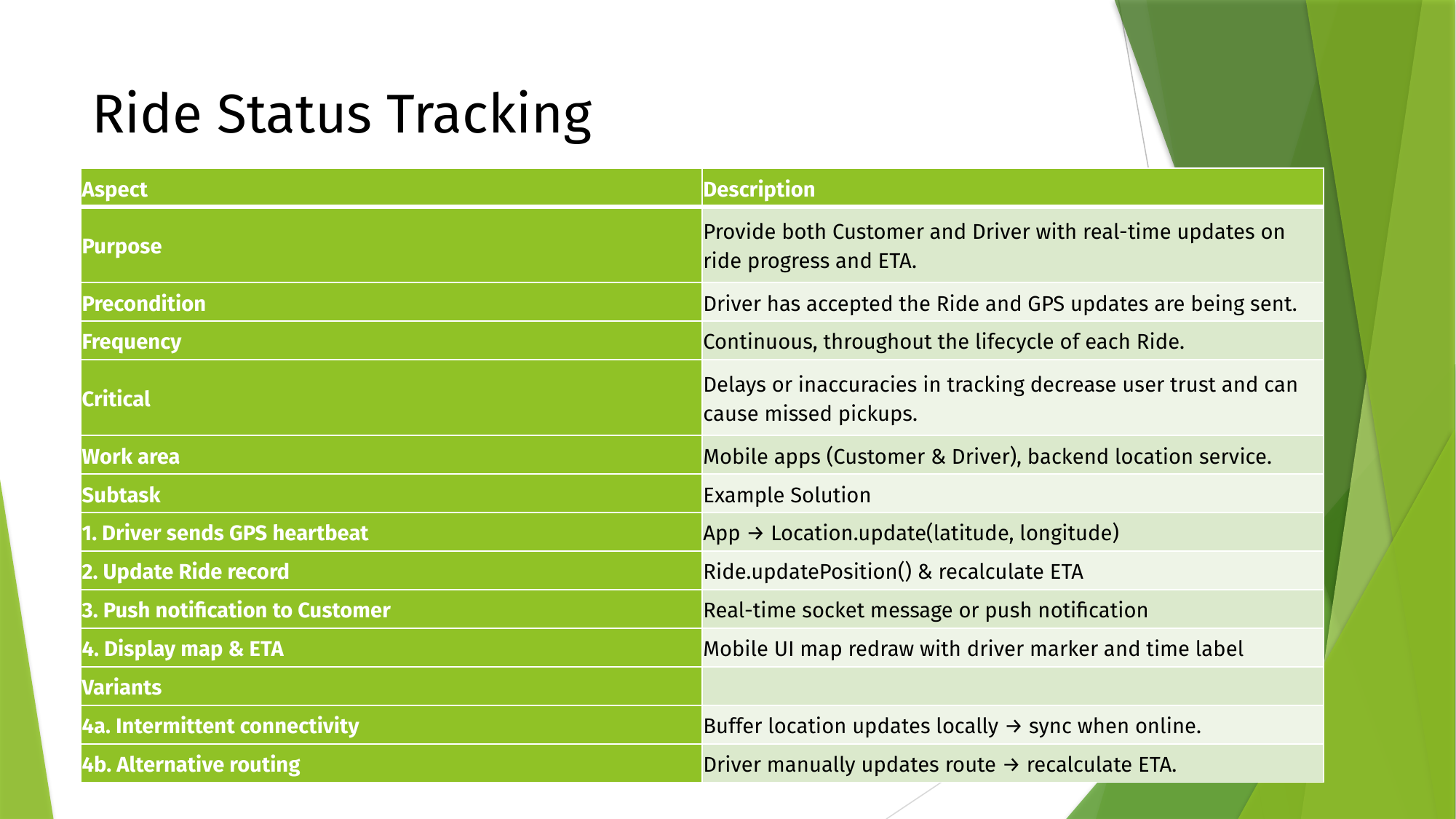

# Ride Status Tracking
| Aspect | Description |
| --- | --- |
| Purpose | Provide both Customer and Driver with real-time updates on ride progress and ETA. |
| Precondition | Driver has accepted the Ride and GPS updates are being sent. |
| Frequency | Continuous, throughout the lifecycle of each Ride. |
| Critical | Delays or inaccuracies in tracking decrease user trust and can cause missed pickups. |
| Work area | Mobile apps (Customer & Driver), backend location service. |
| Subtask | Example Solution |
| 1. Driver sends GPS heartbeat | App → Location.update(latitude, longitude) |
| 2. Update Ride record | Ride.updatePosition() & recalculate ETA |
| 3. Push notification to Customer | Real-time socket message or push notification |
| 4. Display map & ETA | Mobile UI map redraw with driver marker and time label |
| Variants |  |
| 4a. Intermittent connectivity | Buffer location updates locally → sync when online. |
| 4b. Alternative routing | Driver manually updates route → recalculate ETA. |